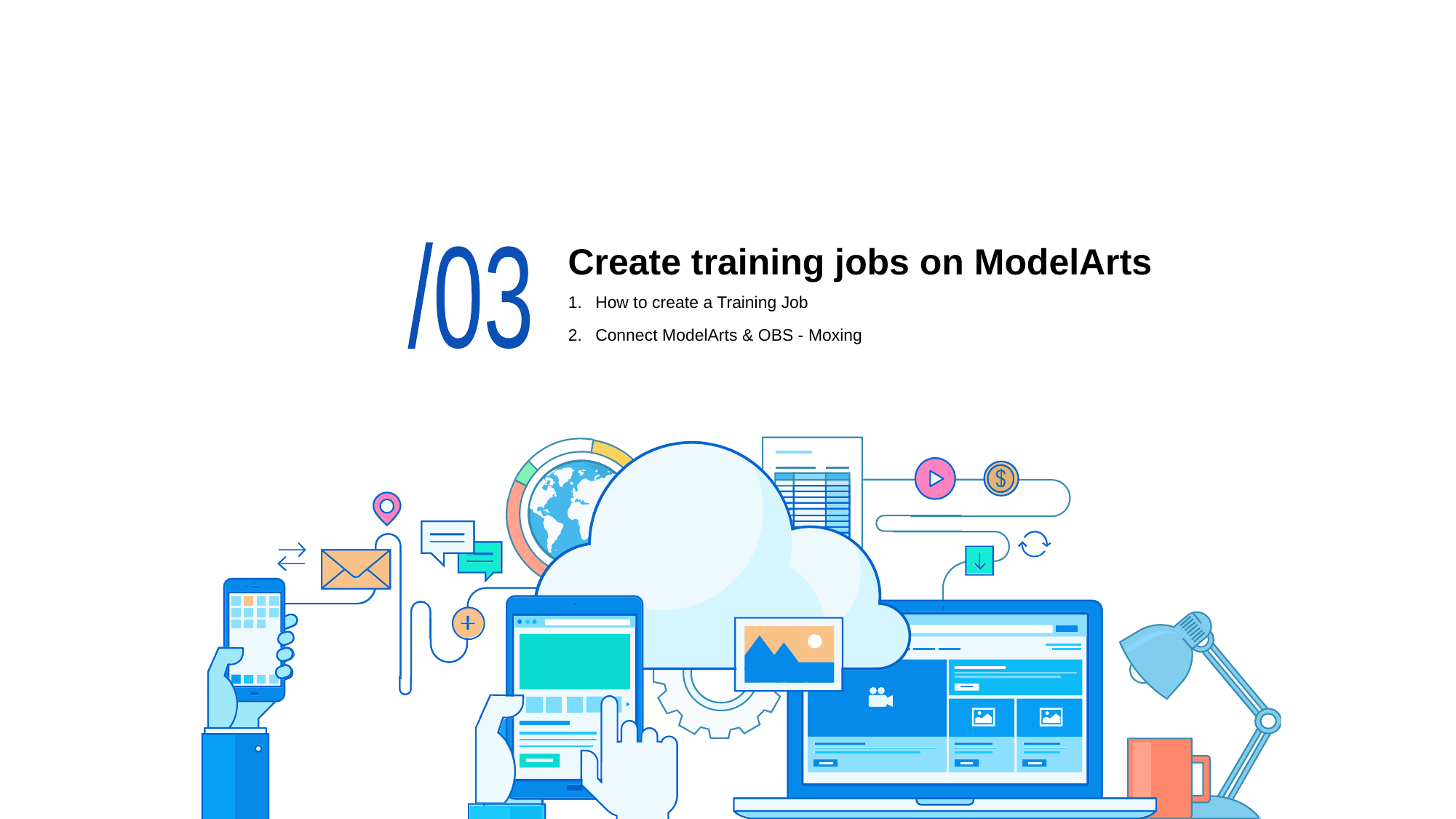

# Create training jobs on ModelArts
/03
How to create a Training Job
Connect ModelArts & OBS - Moxing